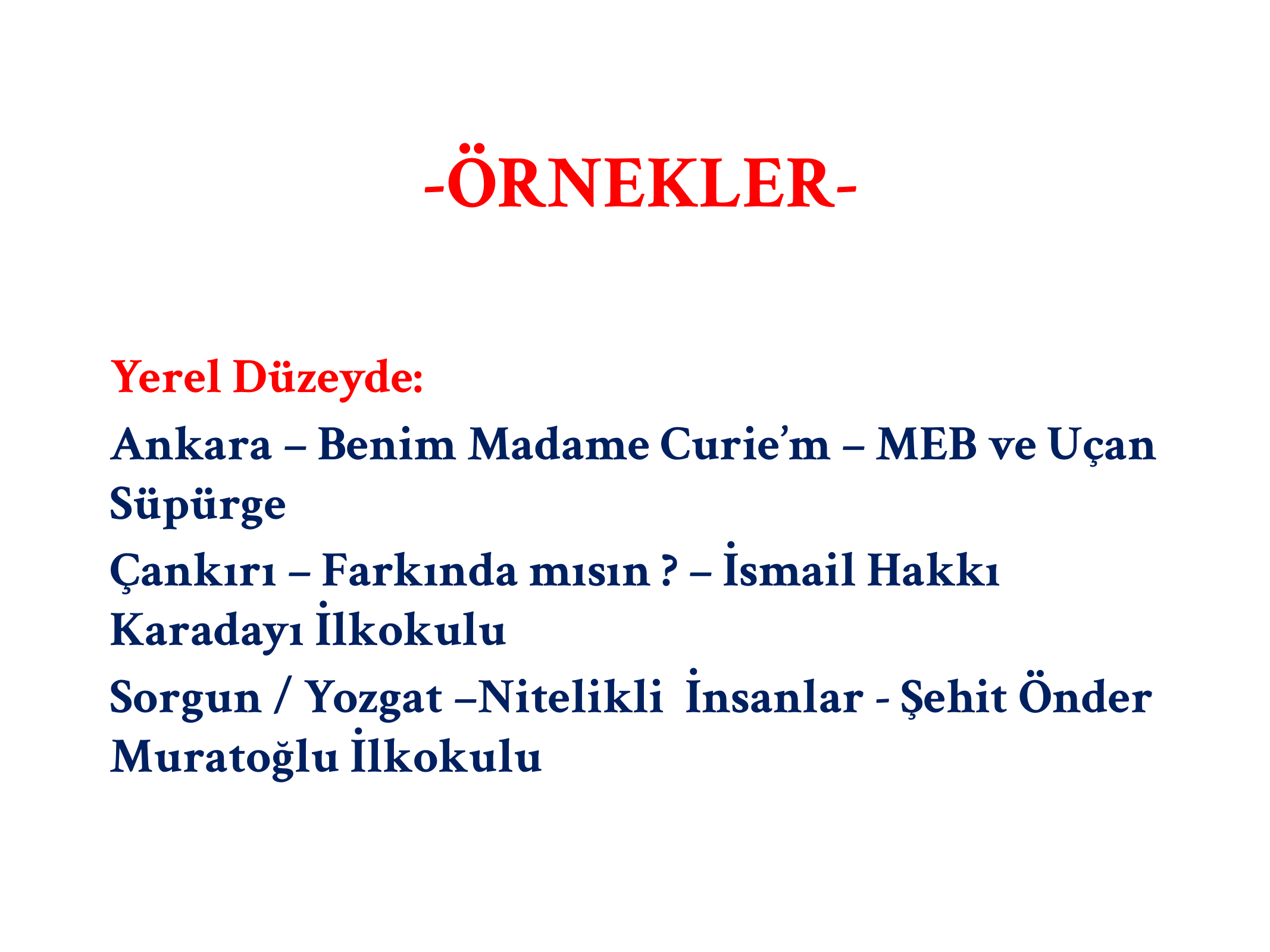

# -ÖRNEKLER-
	Yerel Düzeyde:
	Ankara – Benim Madame Curie’m – MEB ve Uçan Süpürge
	Çankırı – Farkında mısın ? – İsmail Hakkı Karadayı İlkokulu
	Sorgun / Yozgat –Nitelikli  İnsanlar - Şehit Önder Muratoğlu İlkokulu